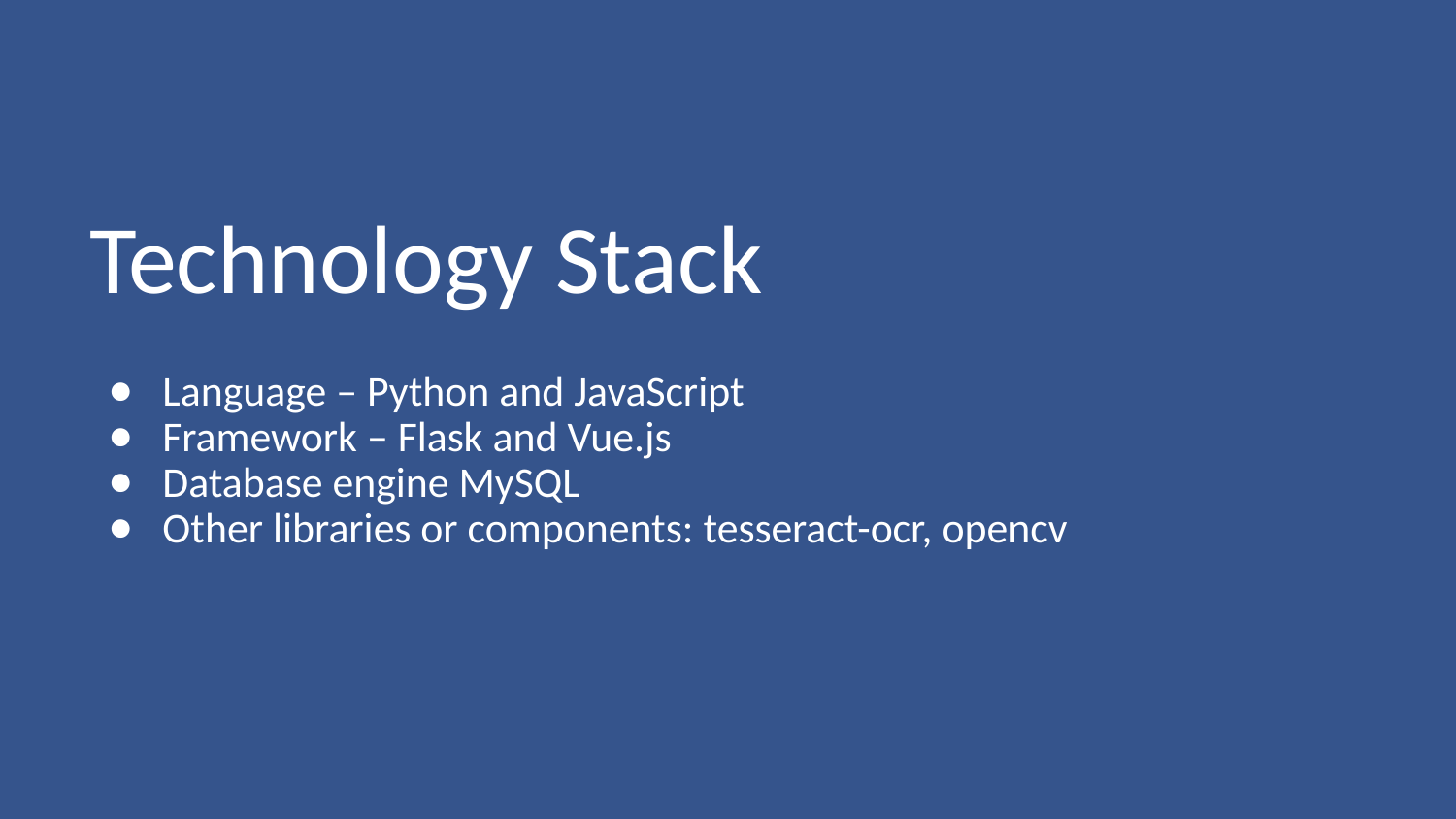

# Technology Stack
Language – Python and JavaScript
Framework – Flask and Vue.js
Database engine MySQL
Other libraries or components: tesseract-ocr, opencv